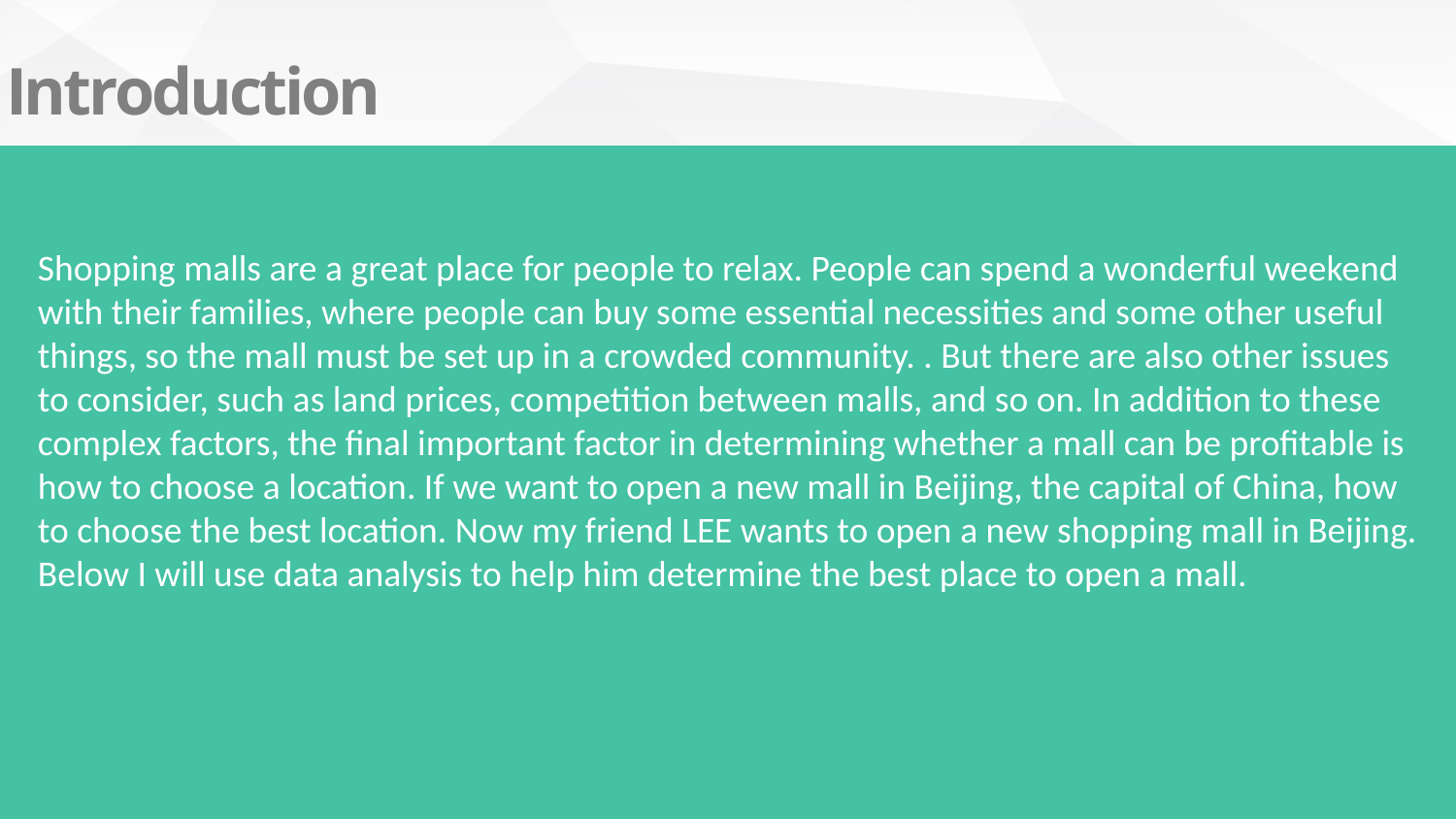

Introduction

Shopping malls are a great place for people to relax. People can spend a wonderful weekend with their families, where people can buy some essential necessities and some other useful things, so the mall must be set up in a crowded community. . But there are also other issues to consider, such as land prices, competition between malls, and so on. In addition to these complex factors, the final important factor in determining whether a mall can be profitable is how to choose a location. If we want to open a new mall in Beijing, the capital of China, how to choose the best location. Now my friend LEE wants to open a new shopping mall in Beijing. Below I will use data analysis to help him determine the best place to open a mall.